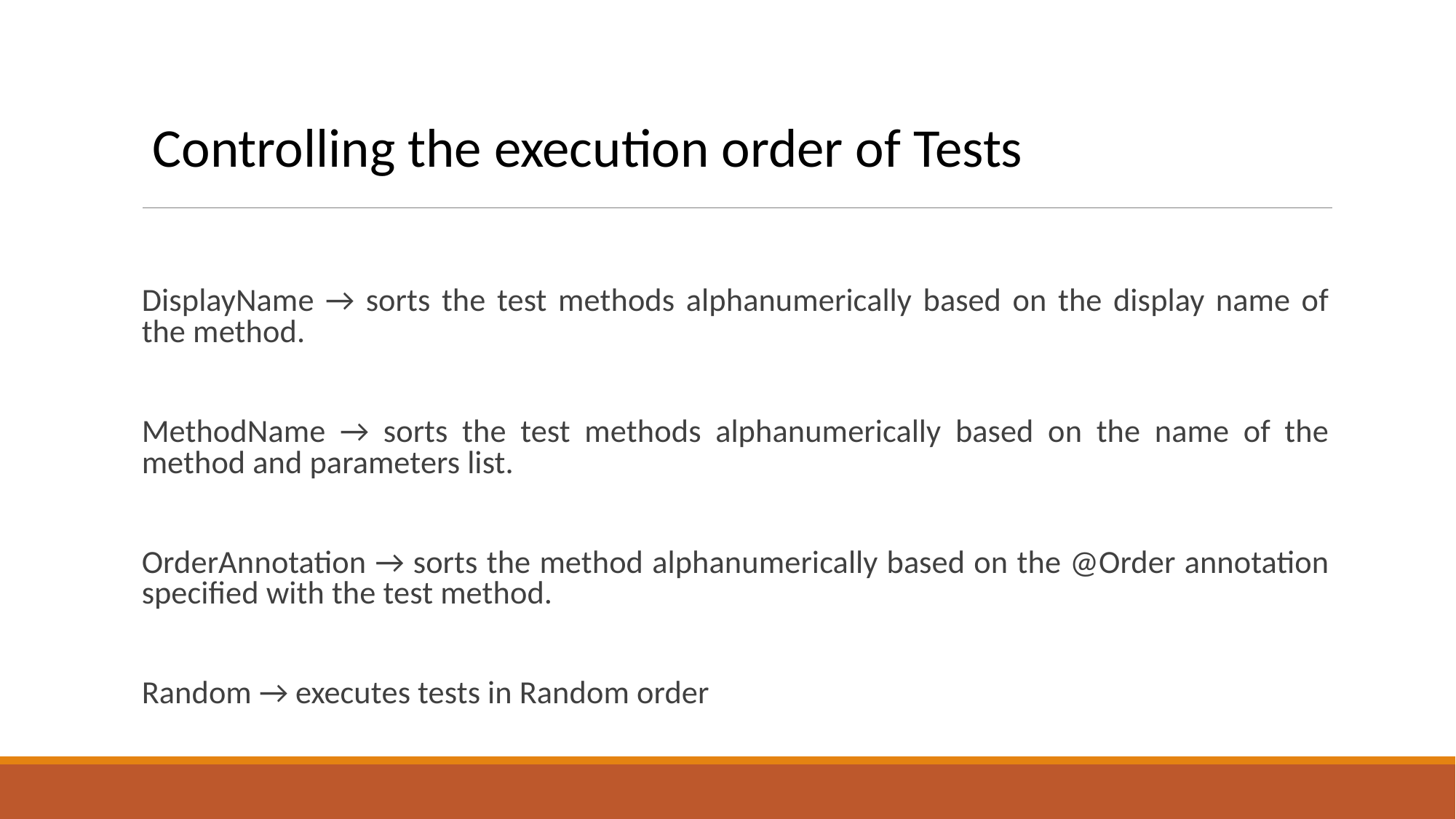

Controlling the execution order of Tests

DisplayName → sorts the test methods alphanumerically based on the display name of the method.

MethodName → sorts the test methods alphanumerically based on the name of the method and parameters list.

OrderAnnotation → sorts the method alphanumerically based on the @Order annotation specified with the test method.

Random → executes tests in Random order